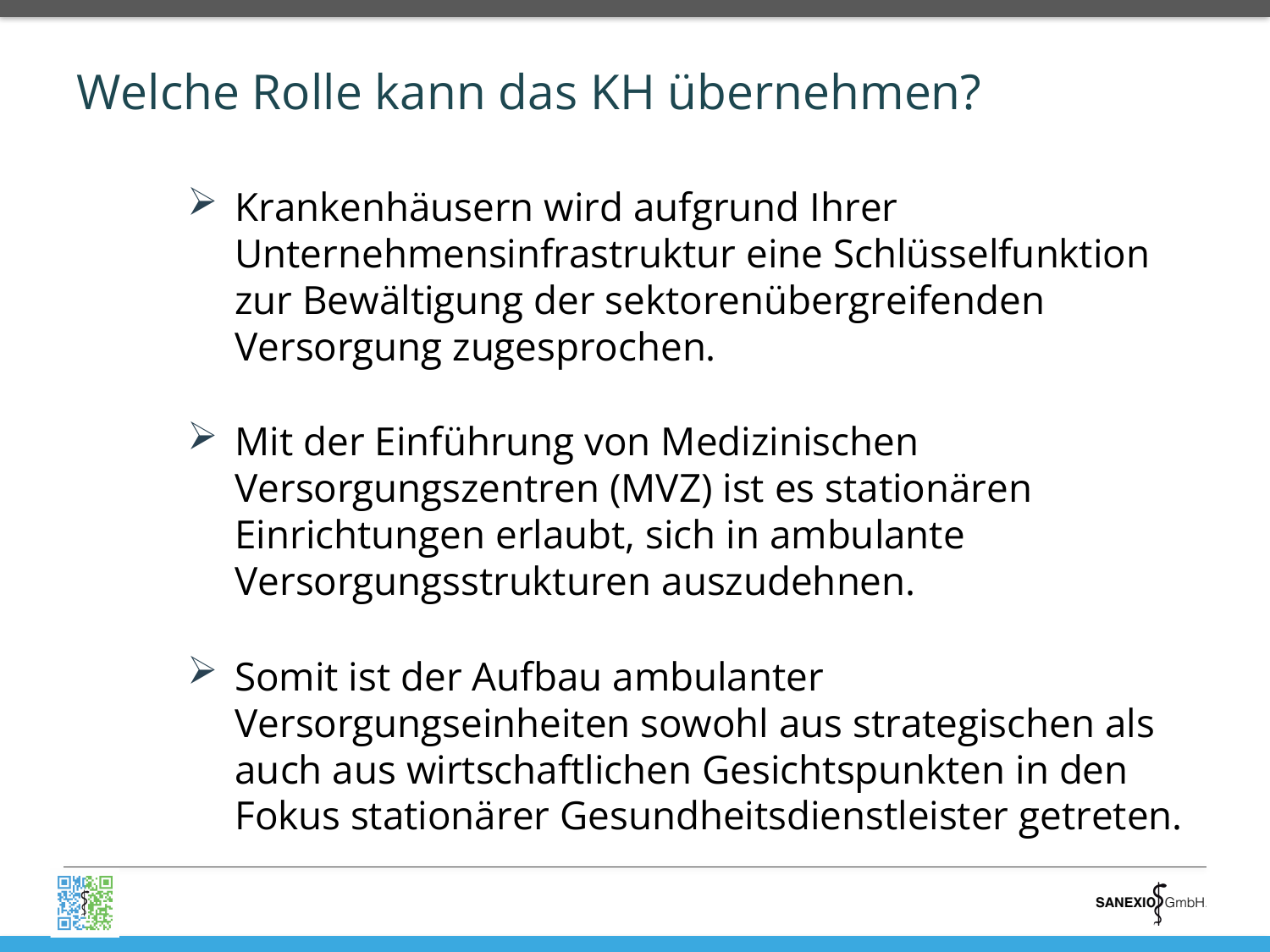

# Welche Rolle kann das KH übernehmen?
Krankenhäusern wird aufgrund Ihrer Unternehmensinfrastruktur eine Schlüsselfunktion zur Bewältigung der sektorenübergreifenden Versorgung zugesprochen.

Mit der Einführung von Medizinischen Versorgungszentren (MVZ) ist es stationären Einrichtungen erlaubt, sich in ambulante Versorgungsstrukturen auszudehnen.

Somit ist der Aufbau ambulanter Versorgungseinheiten sowohl aus strategischen als auch aus wirtschaftlichen Gesichtspunkten in den Fokus stationärer Gesundheitsdienstleister getreten.